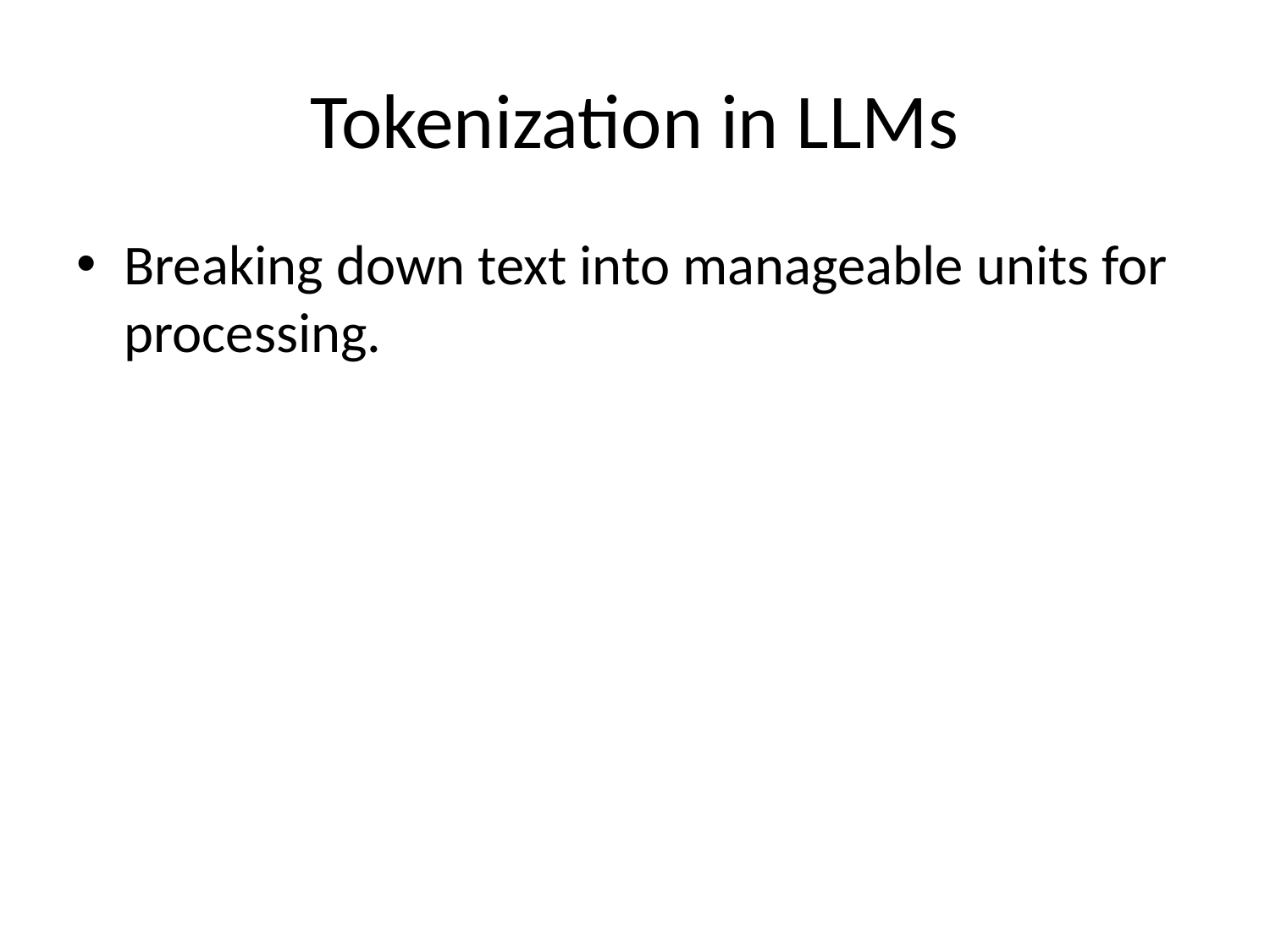

# Tokenization in LLMs
Breaking down text into manageable units for processing.